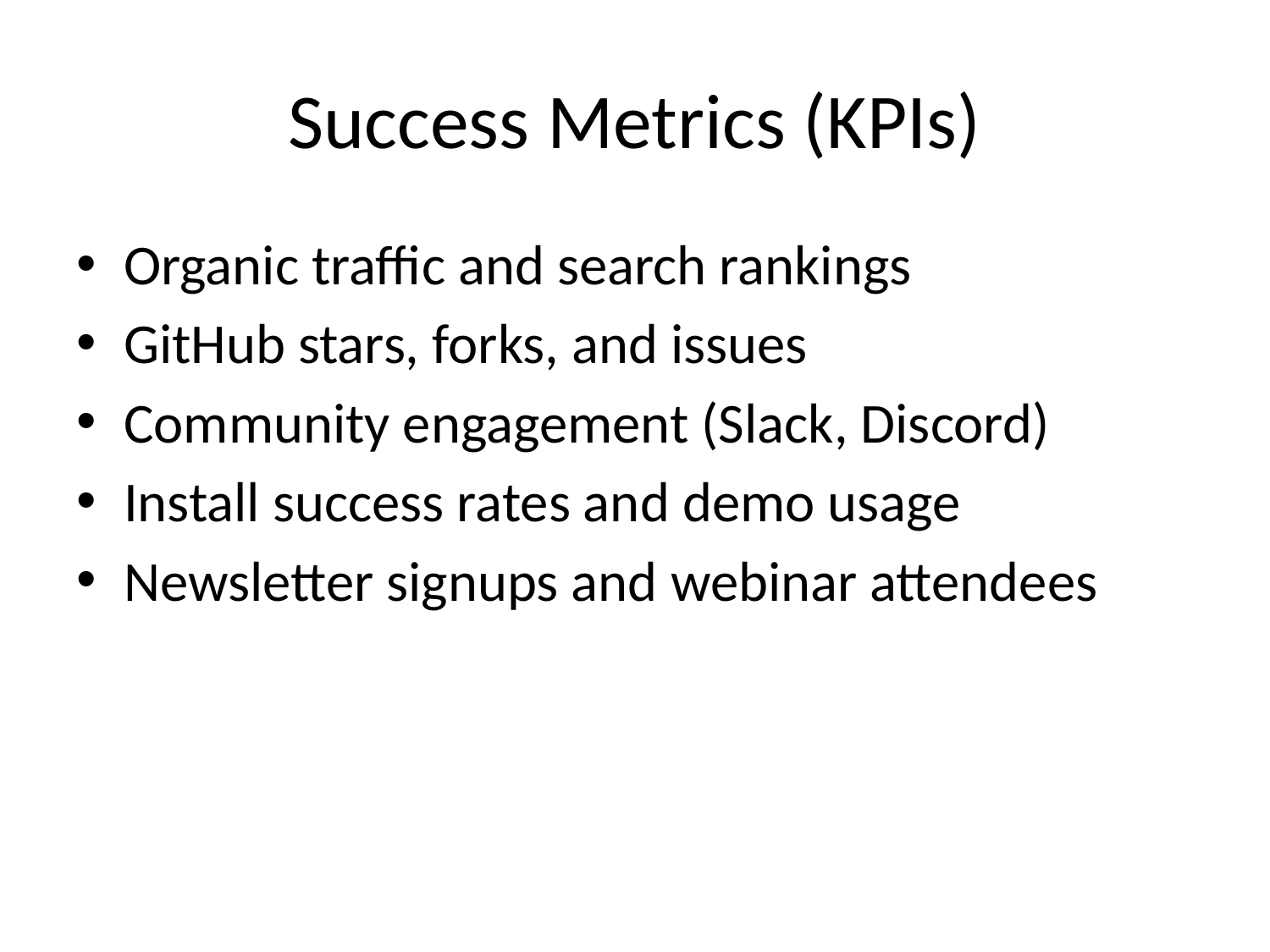

# Success Metrics (KPIs)
Organic traffic and search rankings
GitHub stars, forks, and issues
Community engagement (Slack, Discord)
Install success rates and demo usage
Newsletter signups and webinar attendees